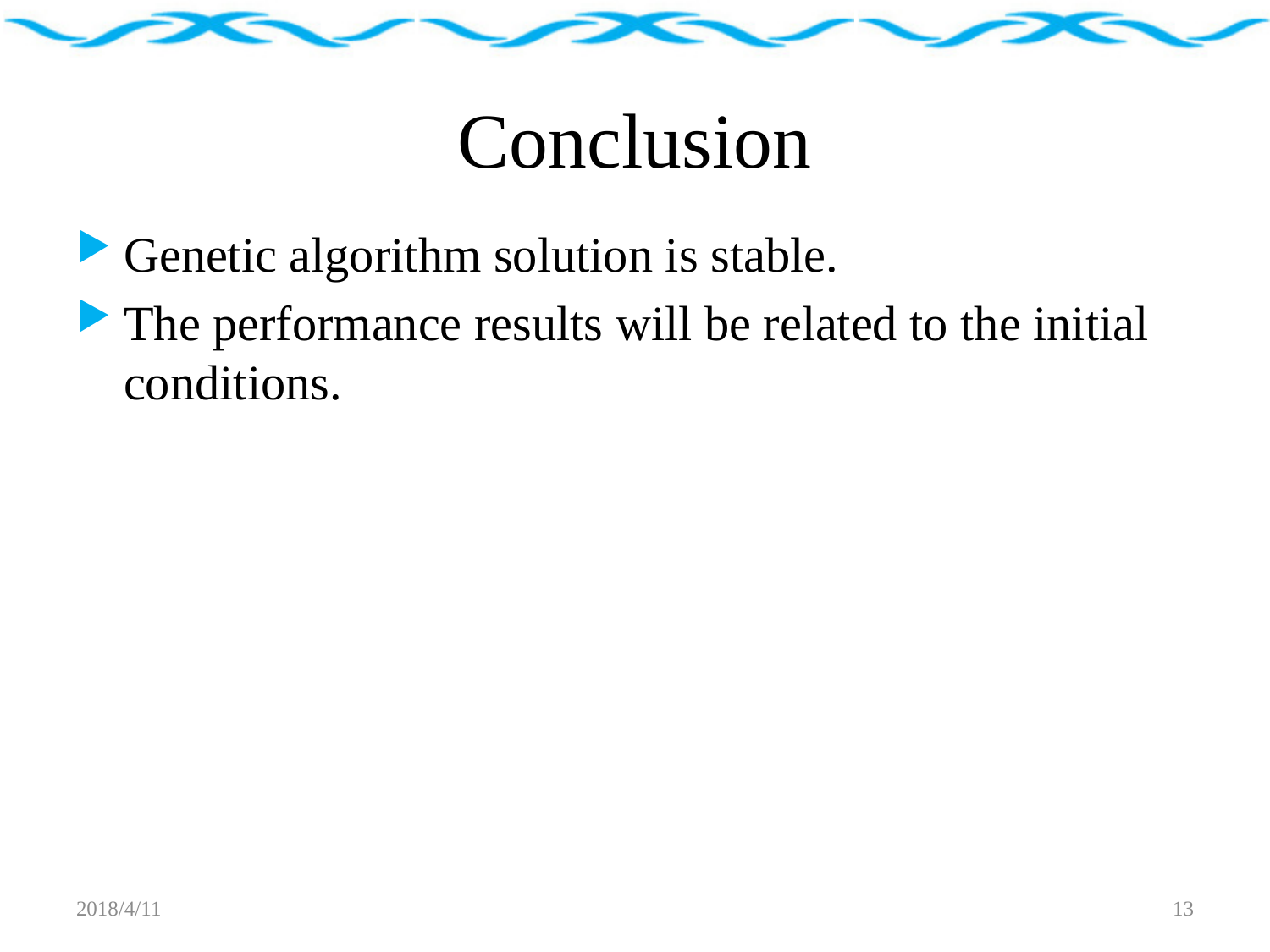

# Conclusion
Genetic algorithm solution is stable.
The performance results will be related to the initial conditions.
2018/4/11
13